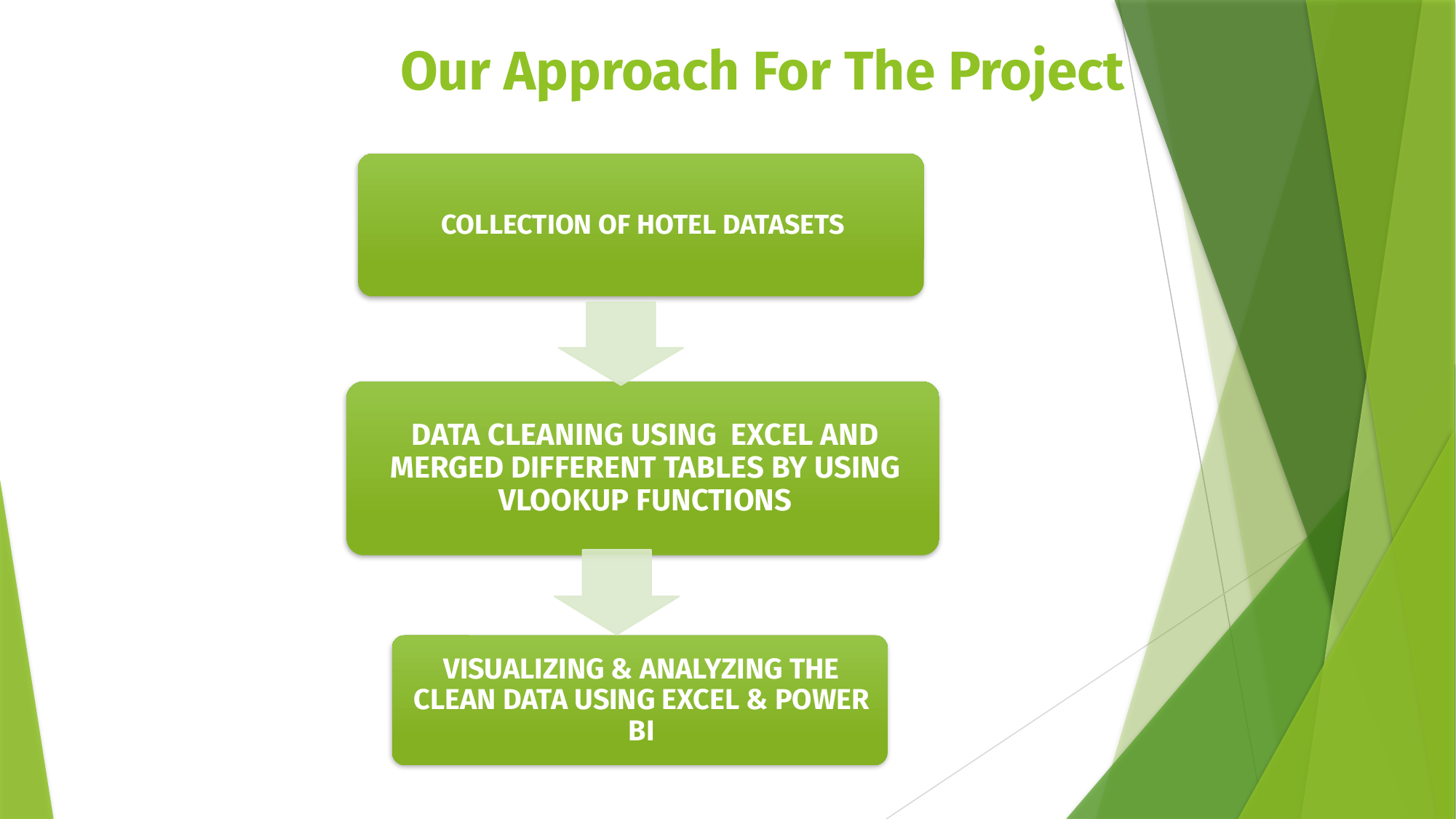

# Our Approach For The Project
COLLECTION OF HOTEL DATASETS
DATA CLEANING USING  EXCEL AND MERGED DIFFERENT TABLES BY USING VLOOKUP FUNCTIONS
VISUALIZING & ANALYZING THE CLEAN DATA USING EXCEL & POWER BI